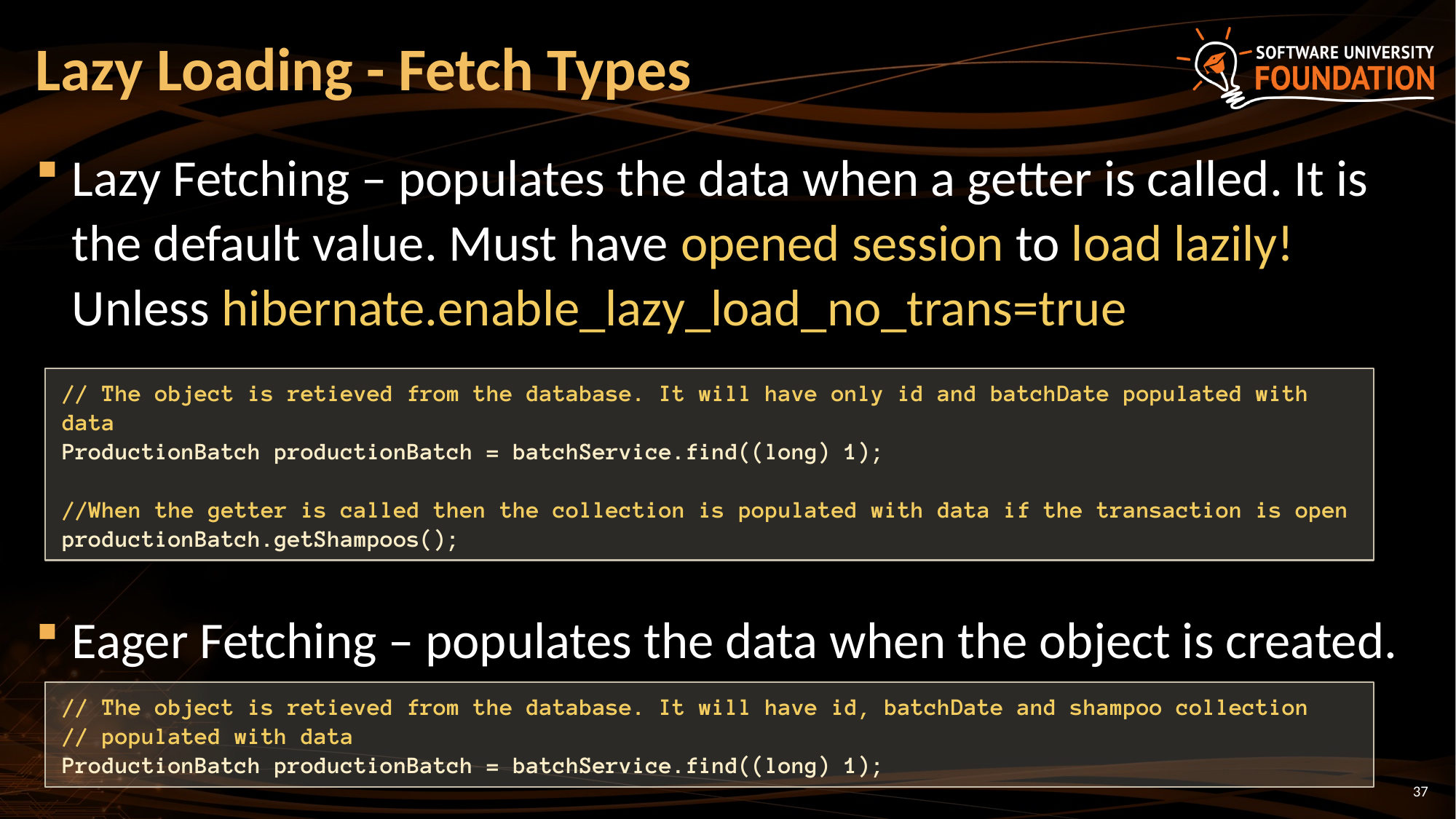

# Lazy Loading - Fetch Types
Lazy Fetching – populates the data when a getter is called. It is the default value. Must have opened session to load lazily! Unless hibernate.enable_lazy_load_no_trans=true

Eager Fetching – populates the data when the object is created.
// The object is retieved from the database. It will have only id and batchDate populated with data
ProductionBatch productionBatch = batchService.find((long) 1);

//When the getter is called then the collection is populated with data if the transaction is open
productionBatch.getShampoos();
// The object is retieved from the database. It will have id, batchDate and shampoo collection
// populated with data
ProductionBatch productionBatch = batchService.find((long) 1);
37